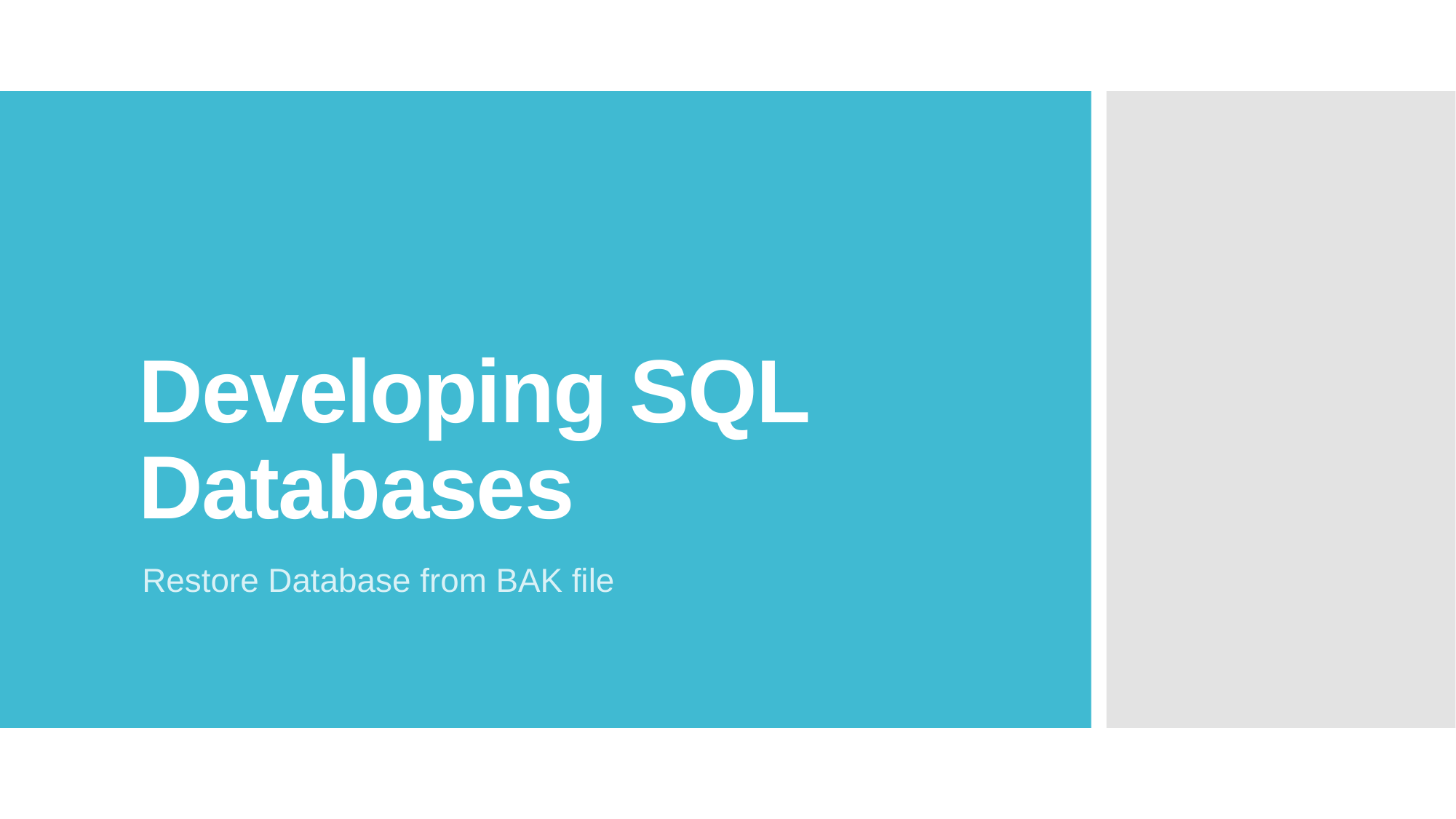

# Developing SQL Databases
Restore Database from BAK file